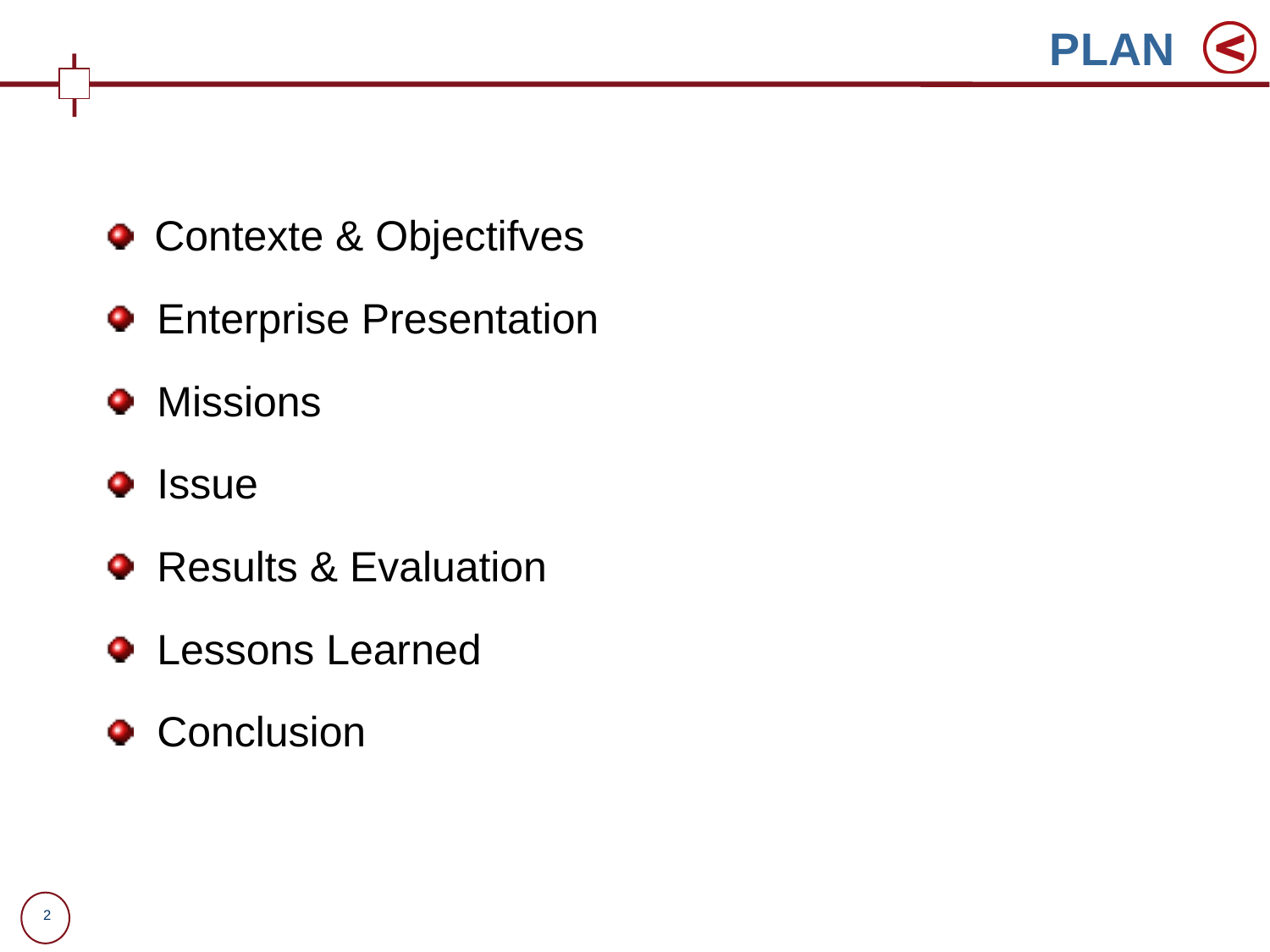

# PLAN

  Contexte & Objectifves
  Enterprise Presentation
  Missions
  Issue
  Results & Evaluation
  Lessons Learned
  Conclusion